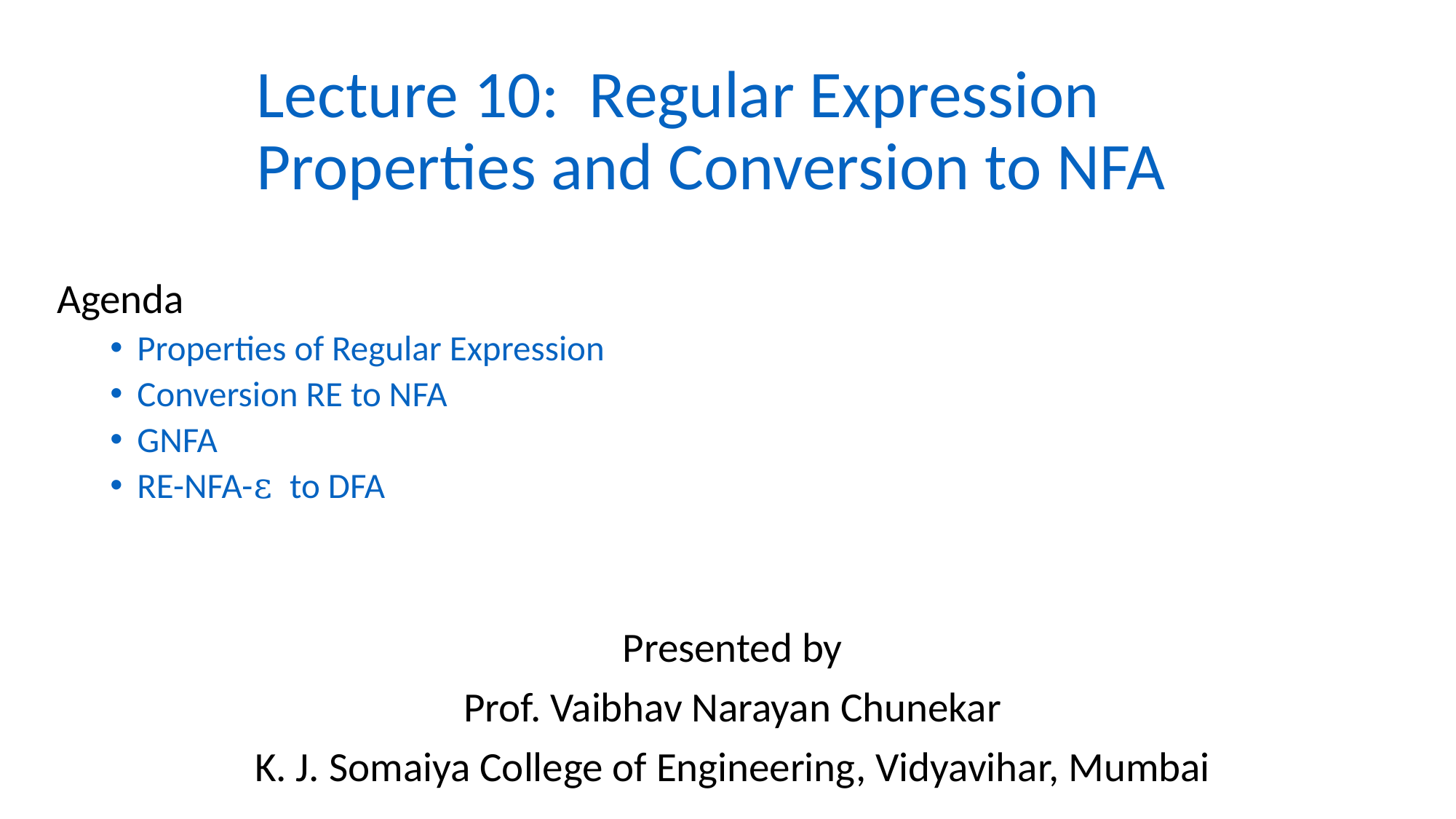

# Lecture 10:  Regular Expression Properties and Conversion to NFA
Agenda
Properties of Regular Expression
Conversion RE to NFA
GNFA
RE-NFA-ε  to DFA

Presented by
Prof. Vaibhav Narayan Chunekar
K. J. Somaiya College of Engineering, Vidyavihar, Mumbai